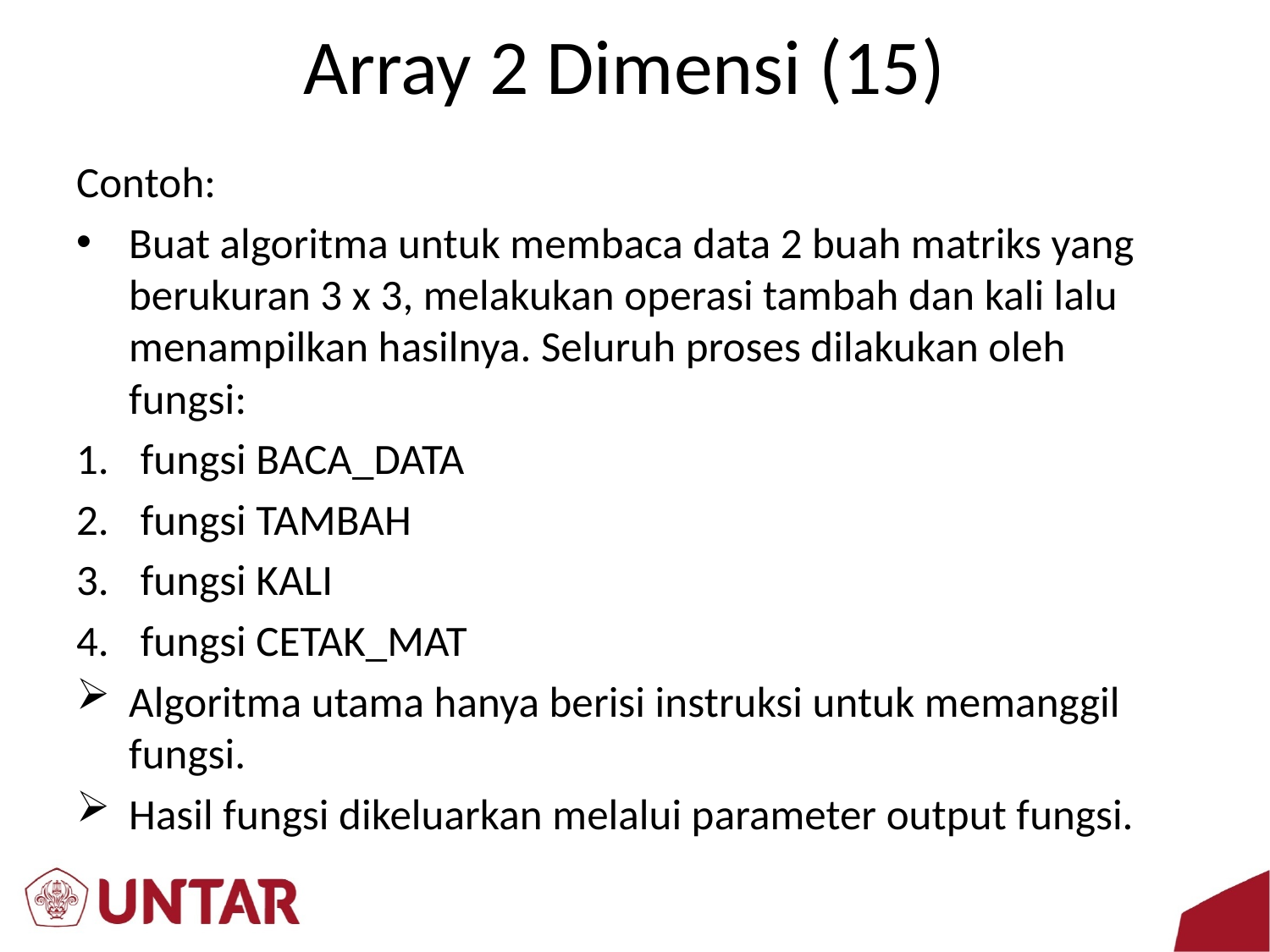

# Array 2 Dimensi (15)
Contoh:
Buat algoritma untuk membaca data 2 buah matriks yang berukuran 3 x 3, melakukan operasi tambah dan kali lalu menampilkan hasilnya. Seluruh proses dilakukan oleh fungsi:
fungsi BACA_DATA
fungsi TAMBAH
fungsi KALI
fungsi CETAK_MAT
Algoritma utama hanya berisi instruksi untuk memanggil fungsi.
Hasil fungsi dikeluarkan melalui parameter output fungsi.